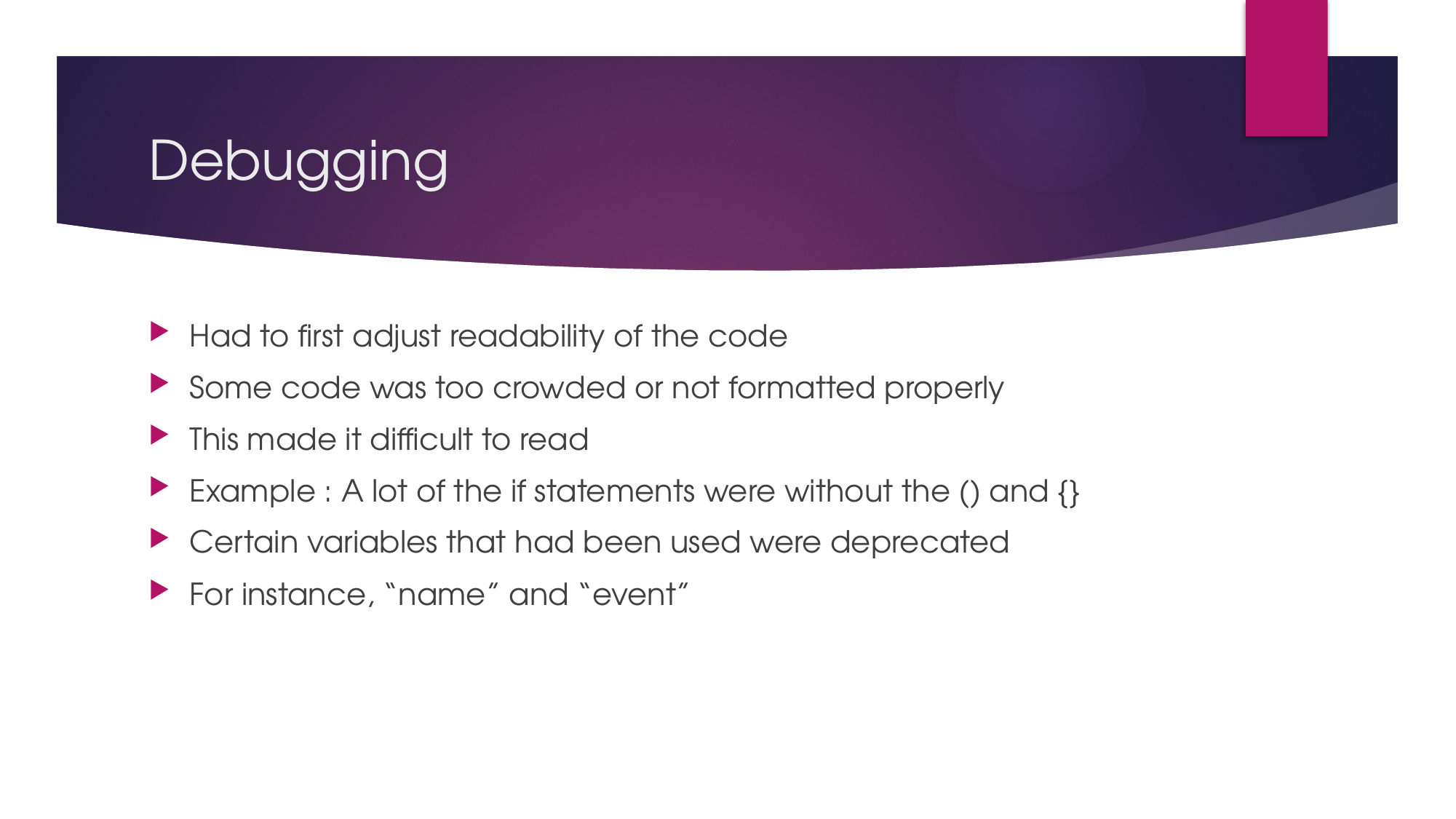

# Debugging
Had to first adjust readability of the code
Some code was too crowded or not formatted properly
This made it difficult to read
Example : A lot of the if statements were without the () and {}
Certain variables that had been used were deprecated
For instance, “name” and “event”